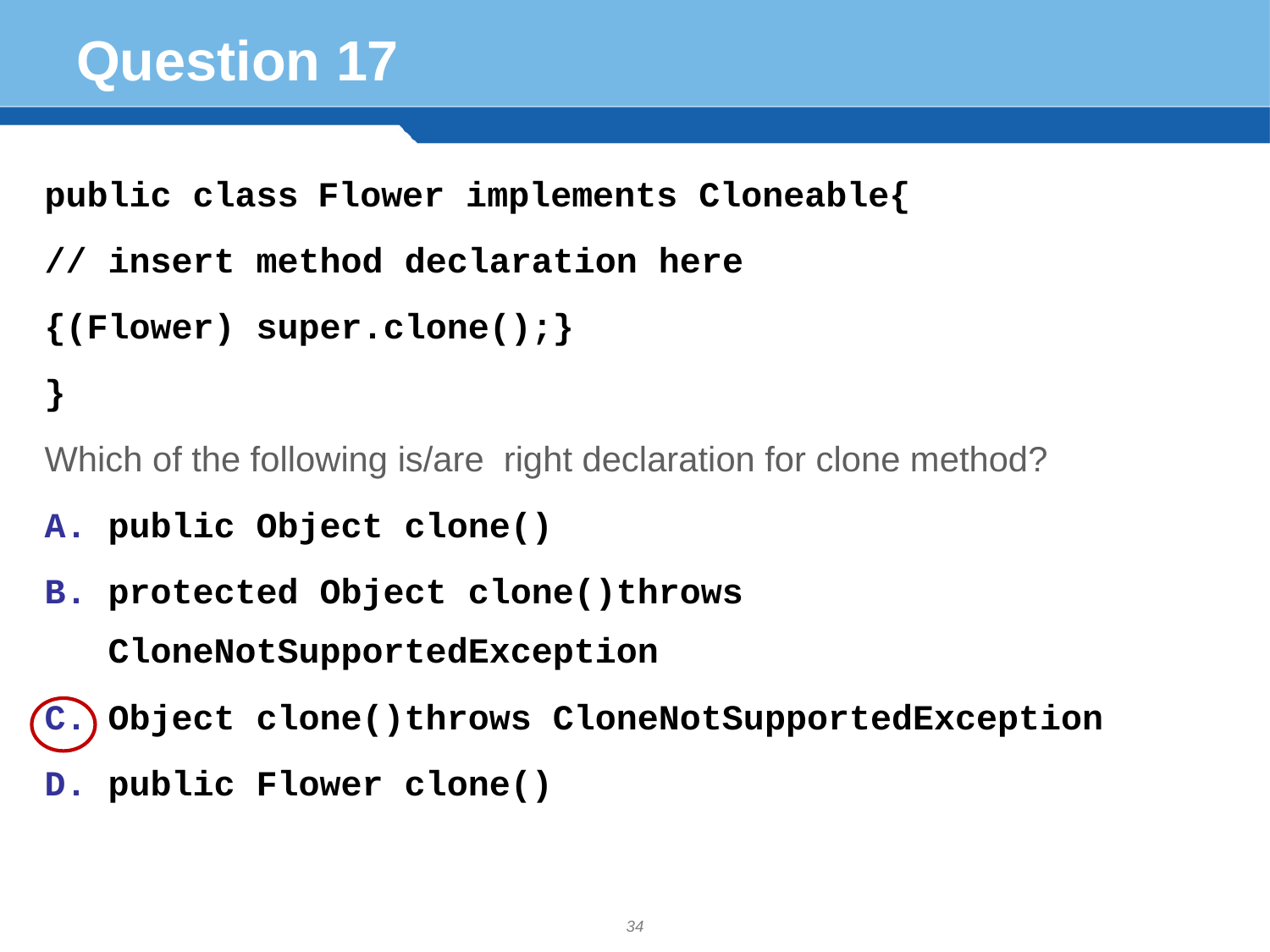

# Question 17
public class  Flower implements Cloneable{
// insert method declaration here
{(Flower) super.clone();}
}
Which of the following is/are  right declaration for clone method?
public Object clone()
protected Object clone()throws CloneNotSupportedException
Object clone()throws CloneNotSupportedException
public Flower clone()

34